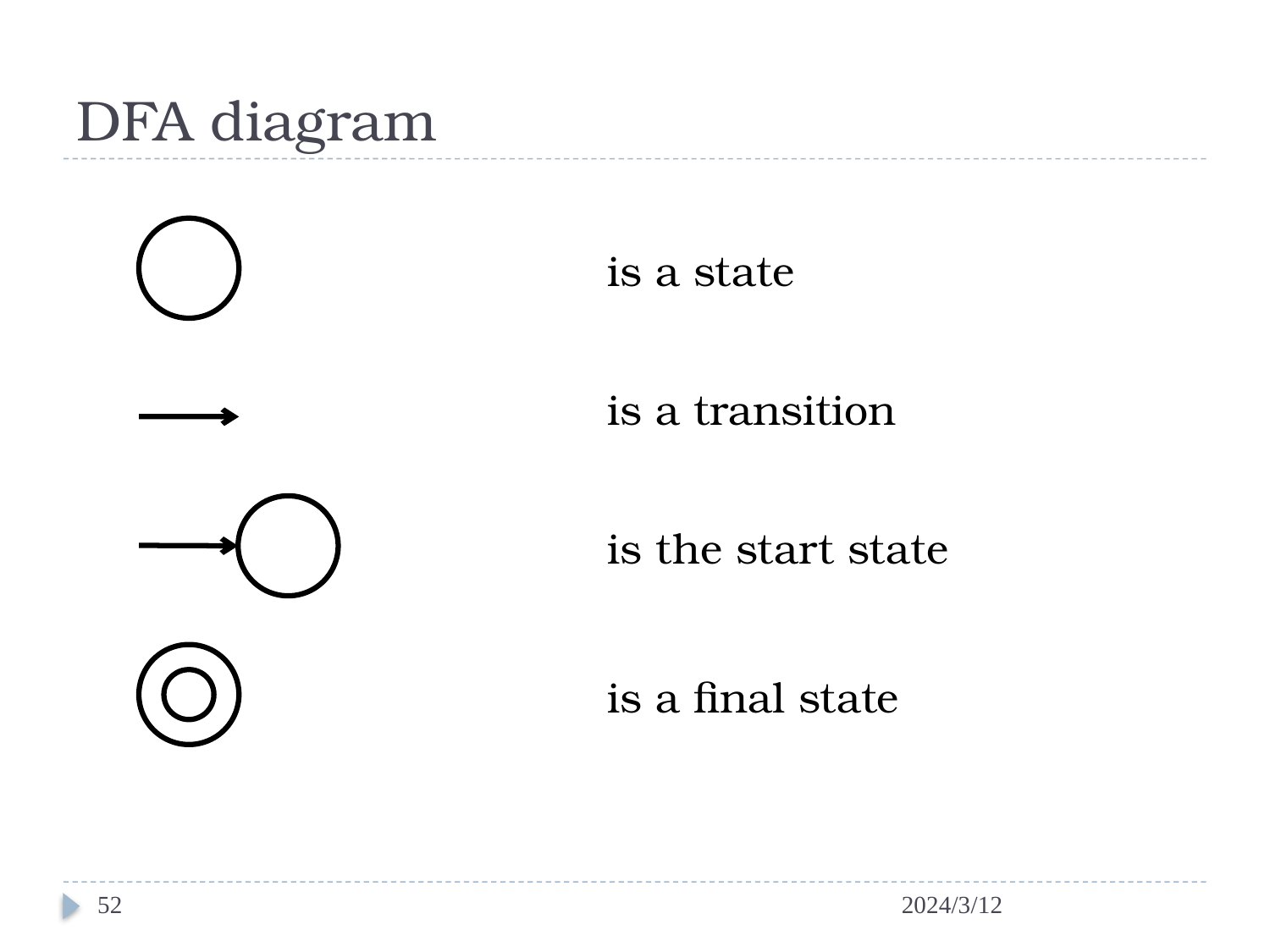

# DFA diagram

is a state
is a transition

is the start state

is a final state
52
2024/3/12